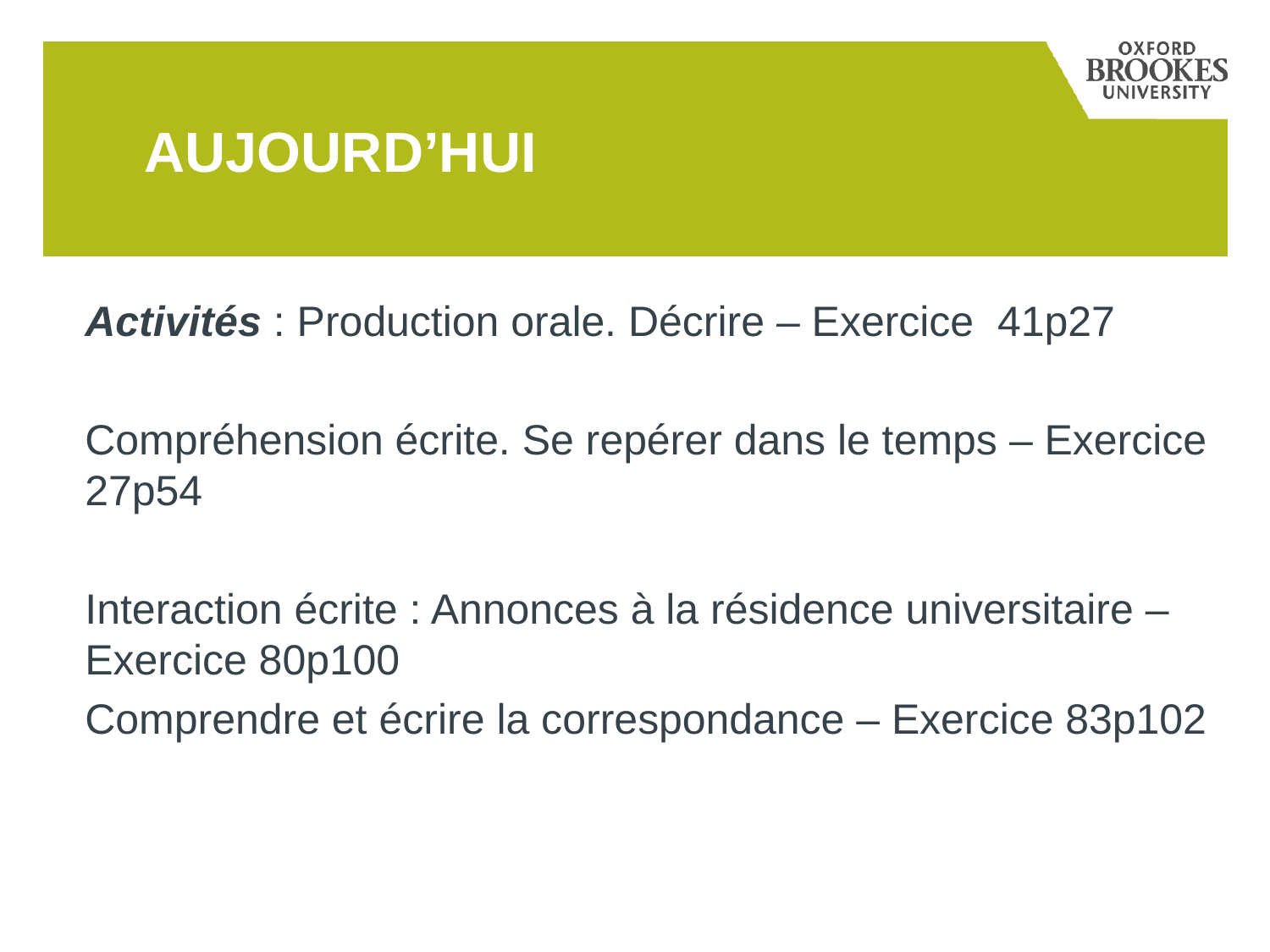

# AUJOURD’HUI
Activités : Production orale. Décrire – Exercice  41p27

Compréhension écrite. Se repérer dans le temps – Exercice 27p54

Interaction écrite : Annonces à la résidence universitaire – Exercice 80p100
Comprendre et écrire la correspondance – Exercice 83p102